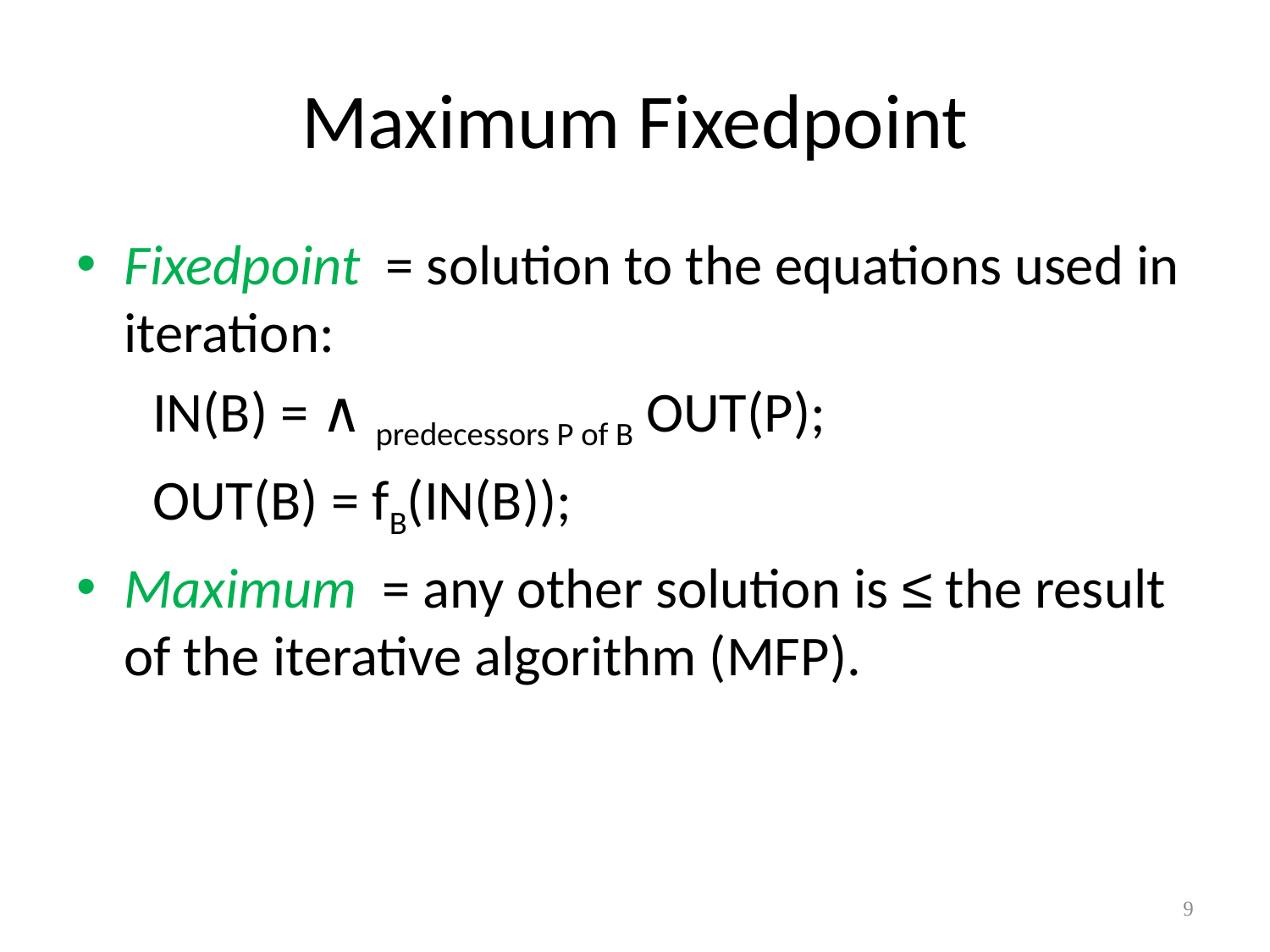

# Maximum Fixedpoint
Fixedpoint  = solution to the equations used in iteration:
      IN(B) = ∧ predecessors P of B OUT(P);
      OUT(B) = fB(IN(B));
Maximum  = any other solution is ≤ the result of the iterative algorithm (MFP).
9